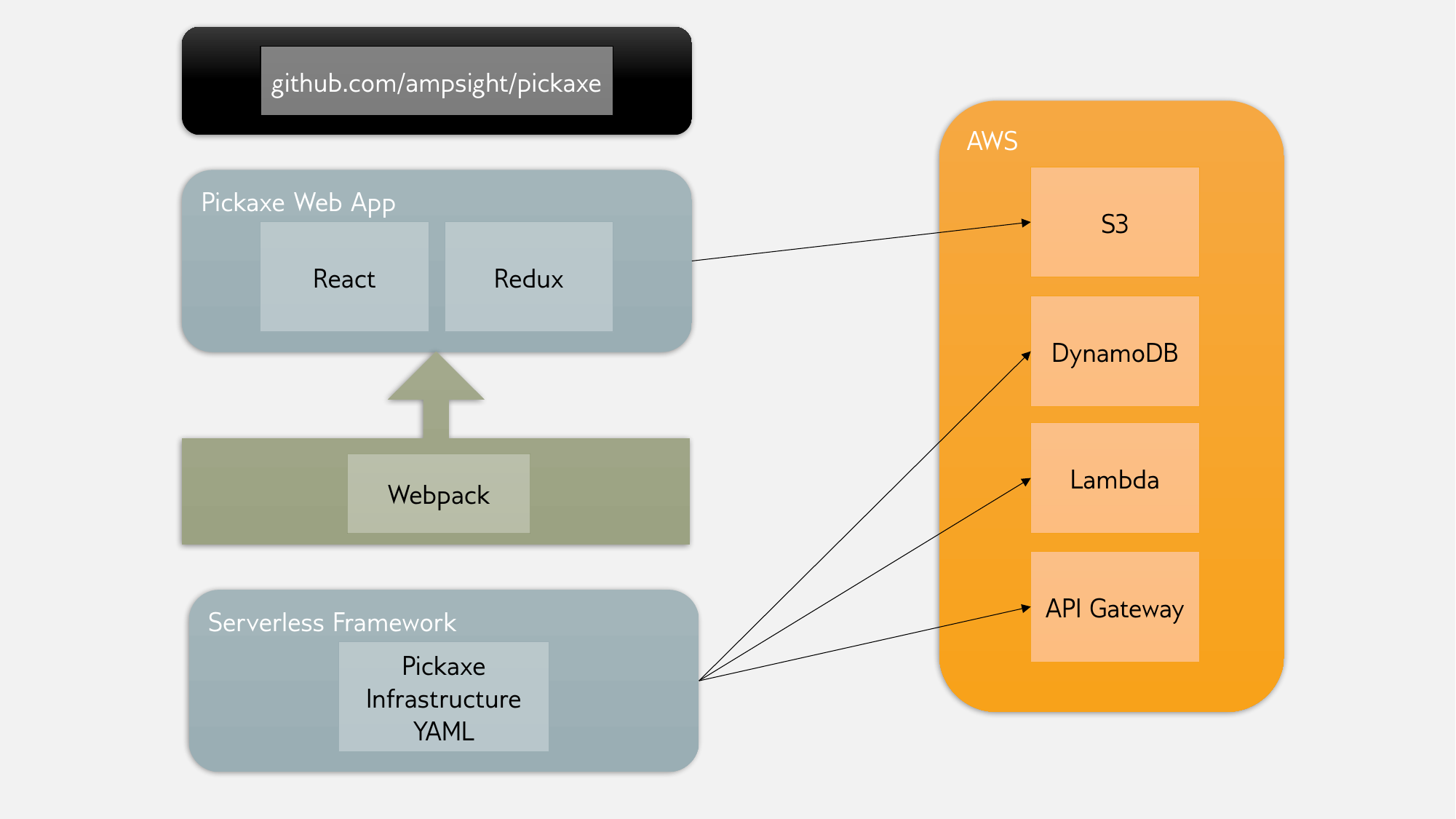

github.com/ampsight/pickaxe
AWS
S3
Pickaxe Web App
React
Redux
DynamoDB

Lambda
Webpack
API Gateway
Serverless Framework
Pickaxe Infrastructure YAML